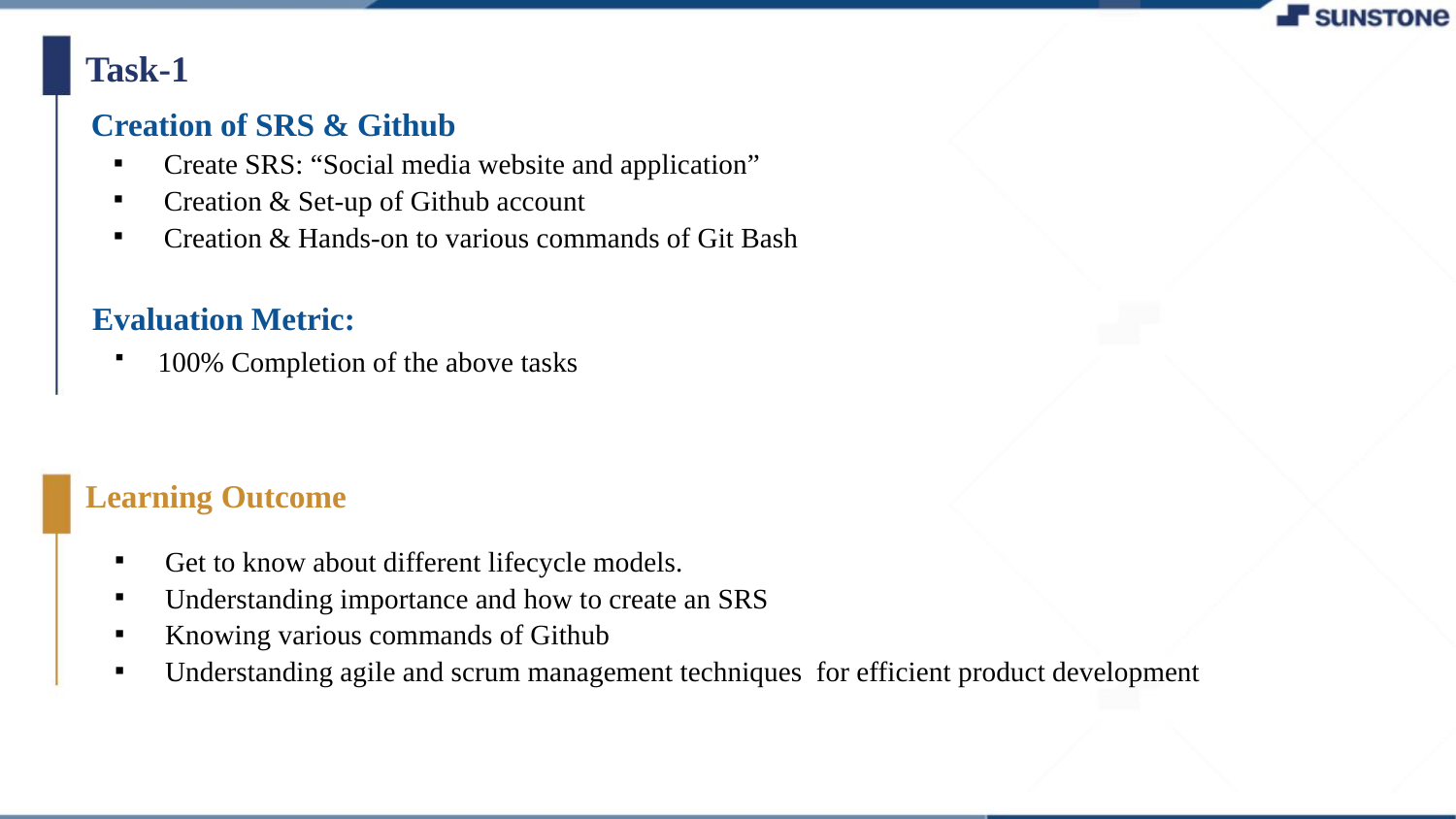

Task-1
Creation of SRS & Github
Create SRS: “Social media website and application”
Creation & Set-up of Github account
Creation & Hands-on to various commands of Git Bash
▪
▪
▪
Evaluation Metric:
 100% Completion of the above tasks
Learning Outcome
Get to know about different lifecycle models.
Understanding importance and how to create an SRS
Knowing various commands of Github
▪
▪
▪
▪
Understanding agile and scrum management techniques  for efficient product development